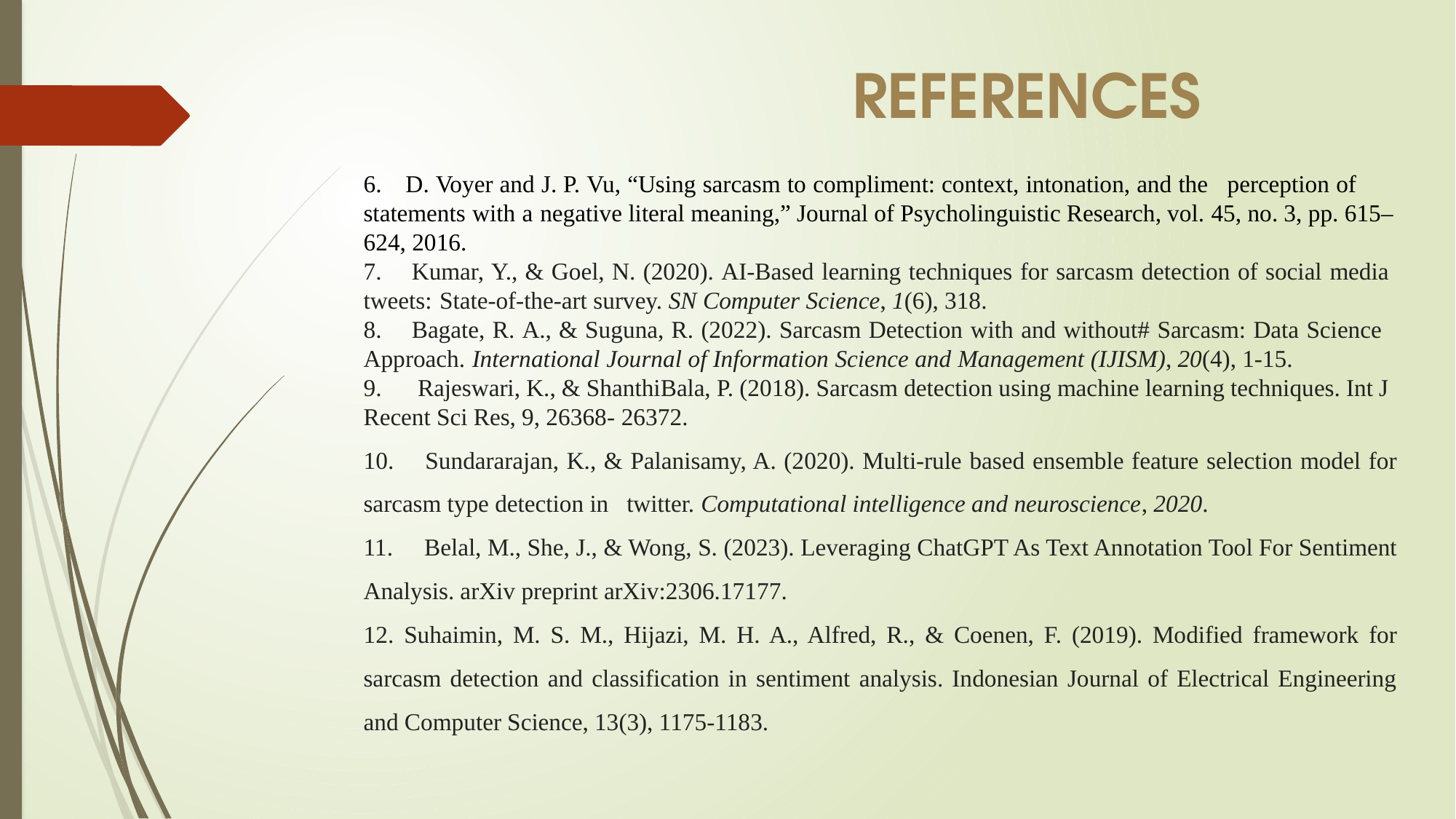

REFERENCES
6.    D. Voyer and J. P. Vu, “Using sarcasm to compliment: context, intonation, and the   perception of statements with a negative literal meaning,” Journal of Psycholinguistic Research, vol. 45, no. 3, pp. 615–624, 2016.
7.     Kumar, Y., & Goel, N. (2020). AI-Based learning techniques for sarcasm detection of social media tweets: State-of-the-art survey. SN Computer Science, 1(6), 318.
8.     Bagate, R. A., & Suguna, R. (2022). Sarcasm Detection with and without# Sarcasm: Data Science Approach. International Journal of Information Science and Management (IJISM), 20(4), 1-15.
9.      Rajeswari, K., & ShanthiBala, P. (2018). Sarcasm detection using machine learning techniques. Int J Recent Sci Res, 9, 26368- 26372.
10.    Sundararajan, K., & Palanisamy, A. (2020). Multi-rule based ensemble feature selection model for sarcasm type detection in   twitter. Computational intelligence and neuroscience, 2020.
11.     Belal, M., She, J., & Wong, S. (2023). Leveraging ChatGPT As Text Annotation Tool For Sentiment Analysis. arXiv preprint arXiv:2306.17177.
12. Suhaimin, M. S. M., Hijazi, M. H. A., Alfred, R., & Coenen, F. (2019). Modified framework for sarcasm detection and classification in sentiment analysis. Indonesian Journal of Electrical Engineering and Computer Science, 13(3), 1175-1183.